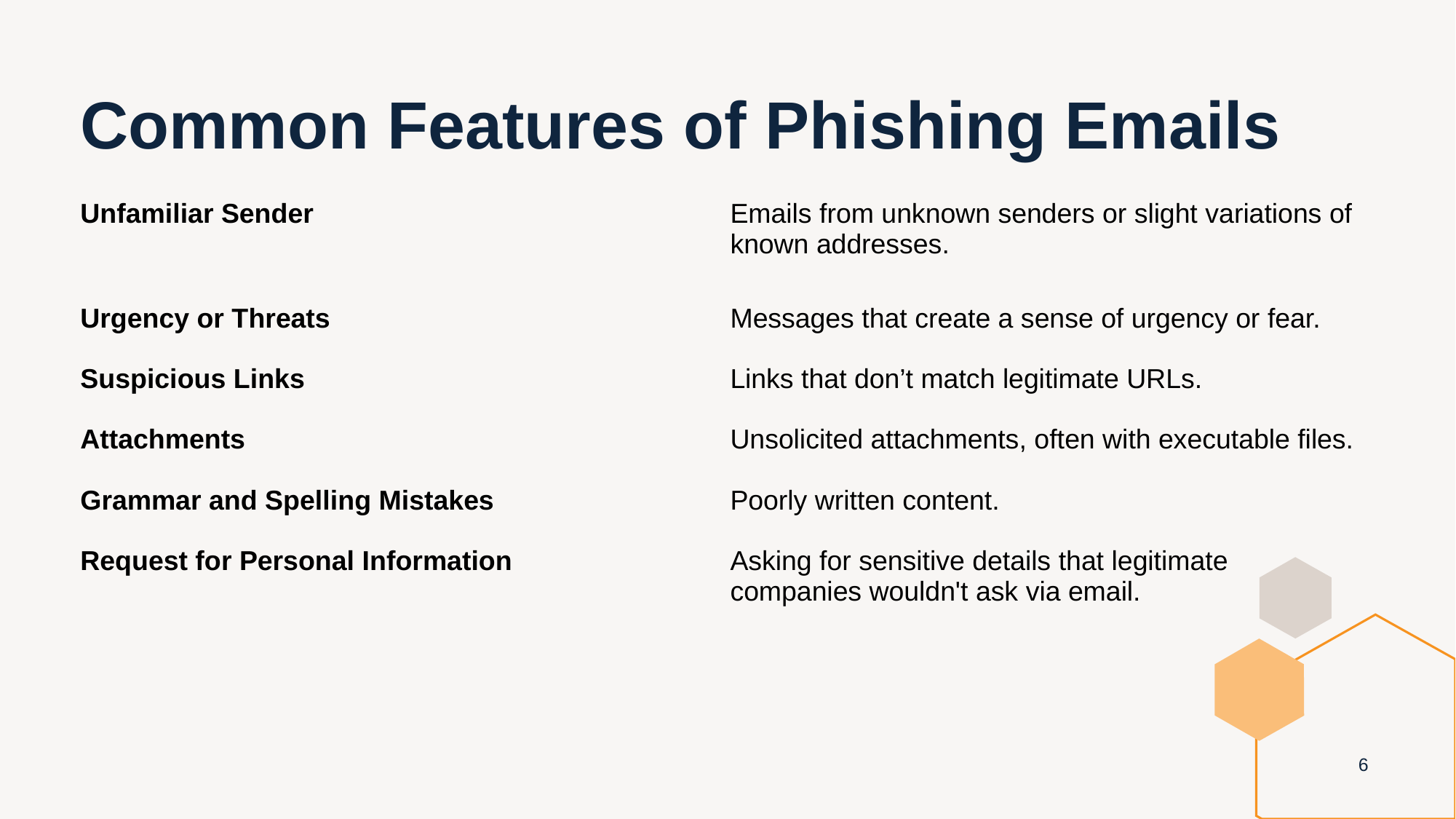

# Common Features of Phishing Emails
| Unfamiliar Sender | Emails from unknown senders or slight variations of known addresses. |
| --- | --- |
| Urgency or Threats | Messages that create a sense of urgency or fear. |
| Suspicious Links | Links that don’t match legitimate URLs. |
| Attachments | Unsolicited attachments, often with executable files. |
| Grammar and Spelling Mistakes | Poorly written content. |
| Request for Personal Information | Asking for sensitive details that legitimate companies wouldn't ask via email. |
6